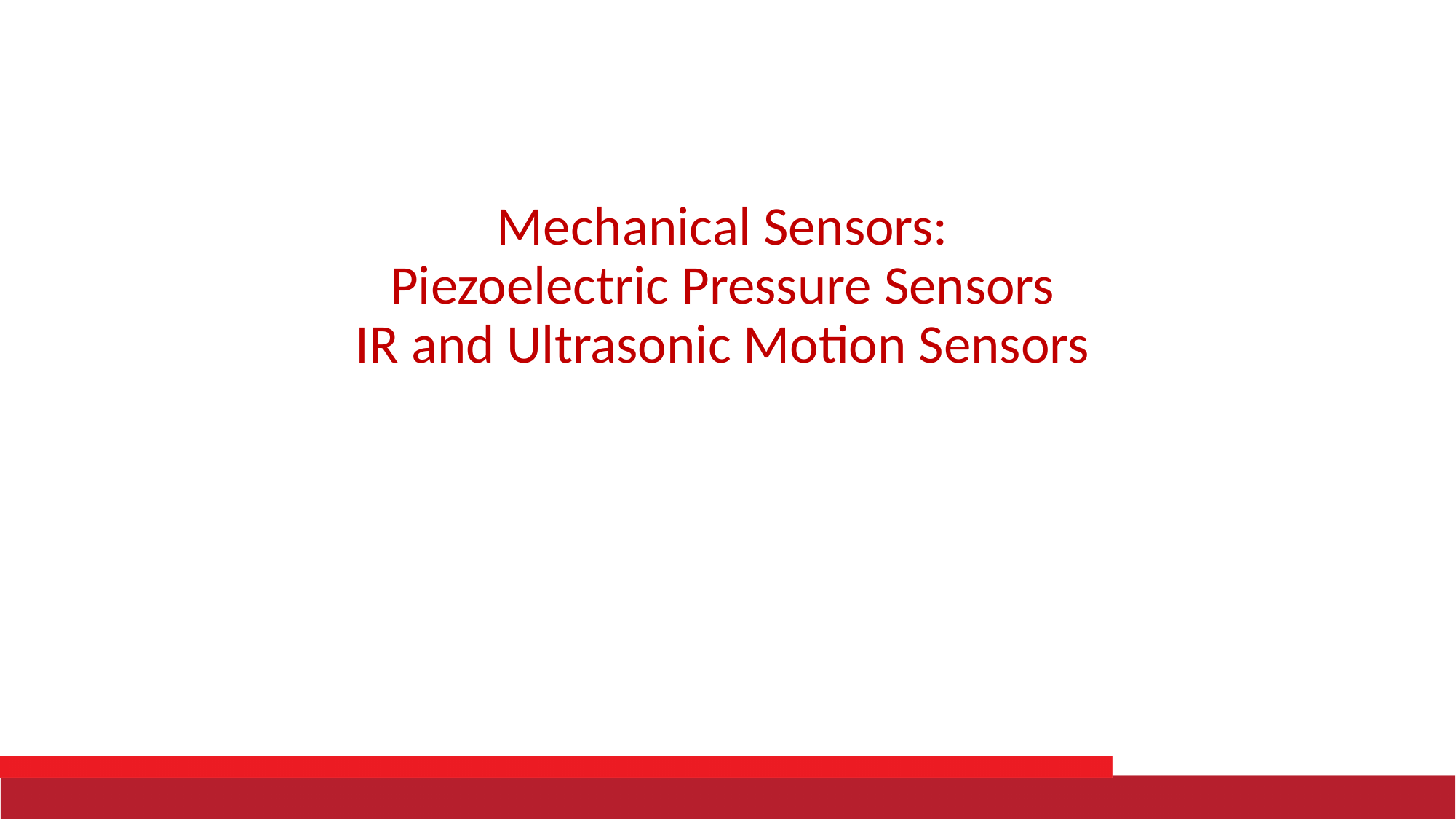

# Mechanical Sensors: Piezoelectric Pressure Sensors IR and Ultrasonic Motion Sensors